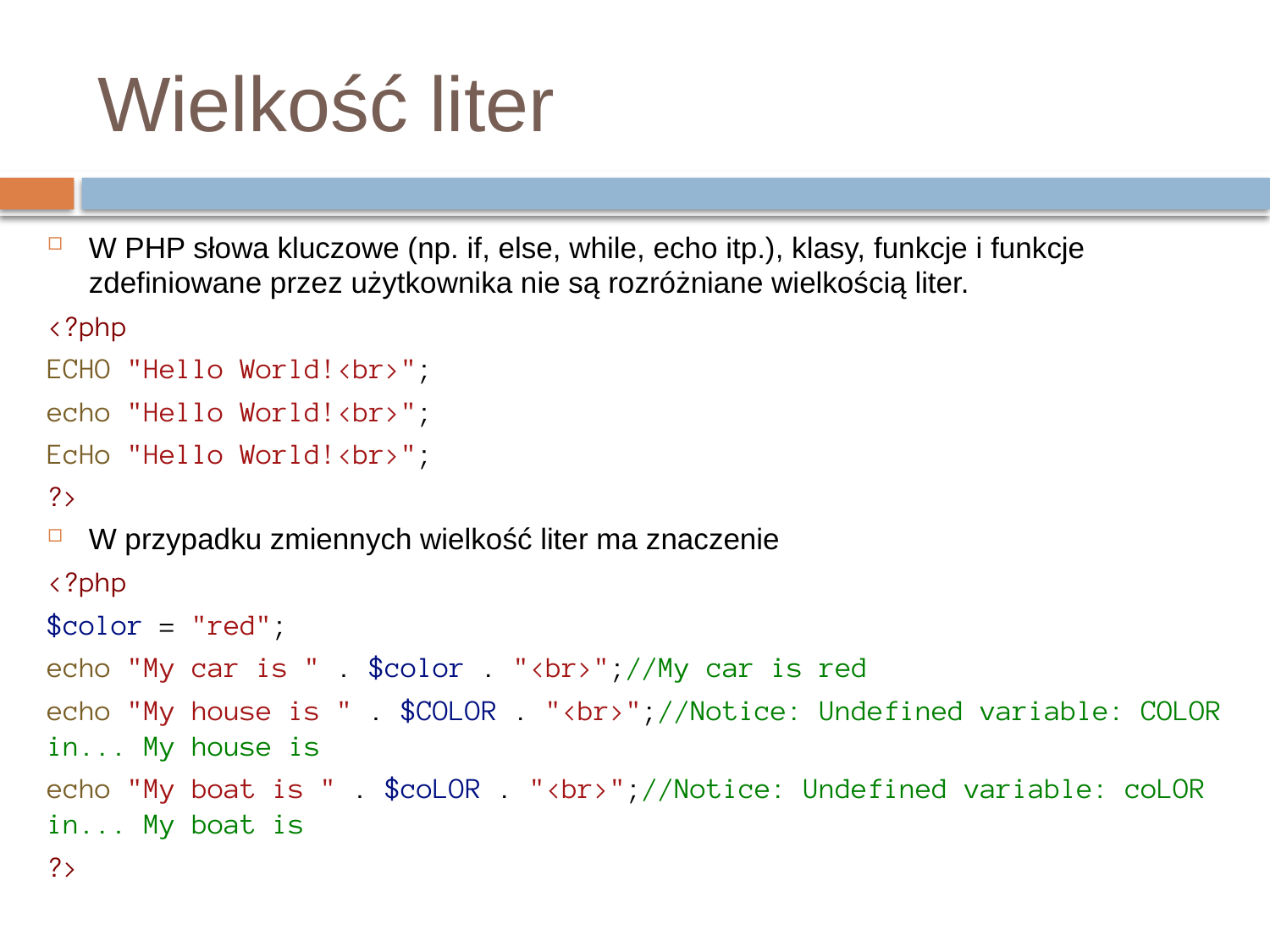

# Wielkość liter
W PHP słowa kluczowe (np. if, else, while, echo itp.), klasy, funkcje i funkcje zdefiniowane przez użytkownika nie są rozróżniane wielkością liter.
<?php
ECHO "Hello World!<br>";
echo "Hello World!<br>";
EcHo "Hello World!<br>";
?>
W przypadku zmiennych wielkość liter ma znaczenie
<?php
$color = "red";
echo "My car is " . $color . "<br>";//My car is red
echo "My house is " . $COLOR . "<br>";//Notice: Undefined variable: COLOR in... My house is
echo "My boat is " . $coLOR . "<br>";//Notice: Undefined variable: coLOR in... My boat is
?>